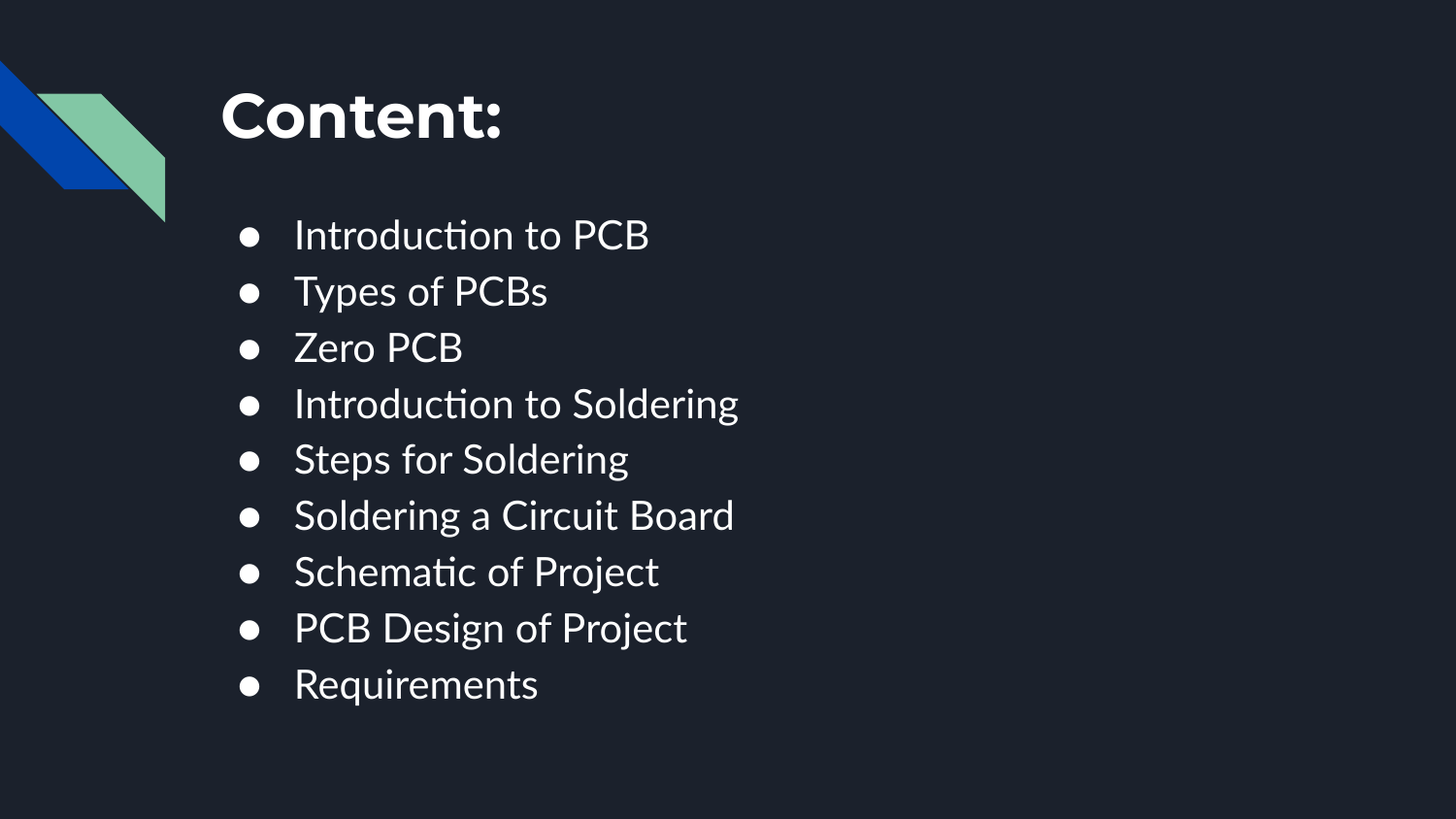

# Content:
Introduction to PCB
Types of PCBs
Zero PCB
Introduction to Soldering
Steps for Soldering
Soldering a Circuit Board
Schematic of Project
PCB Design of Project
Requirements